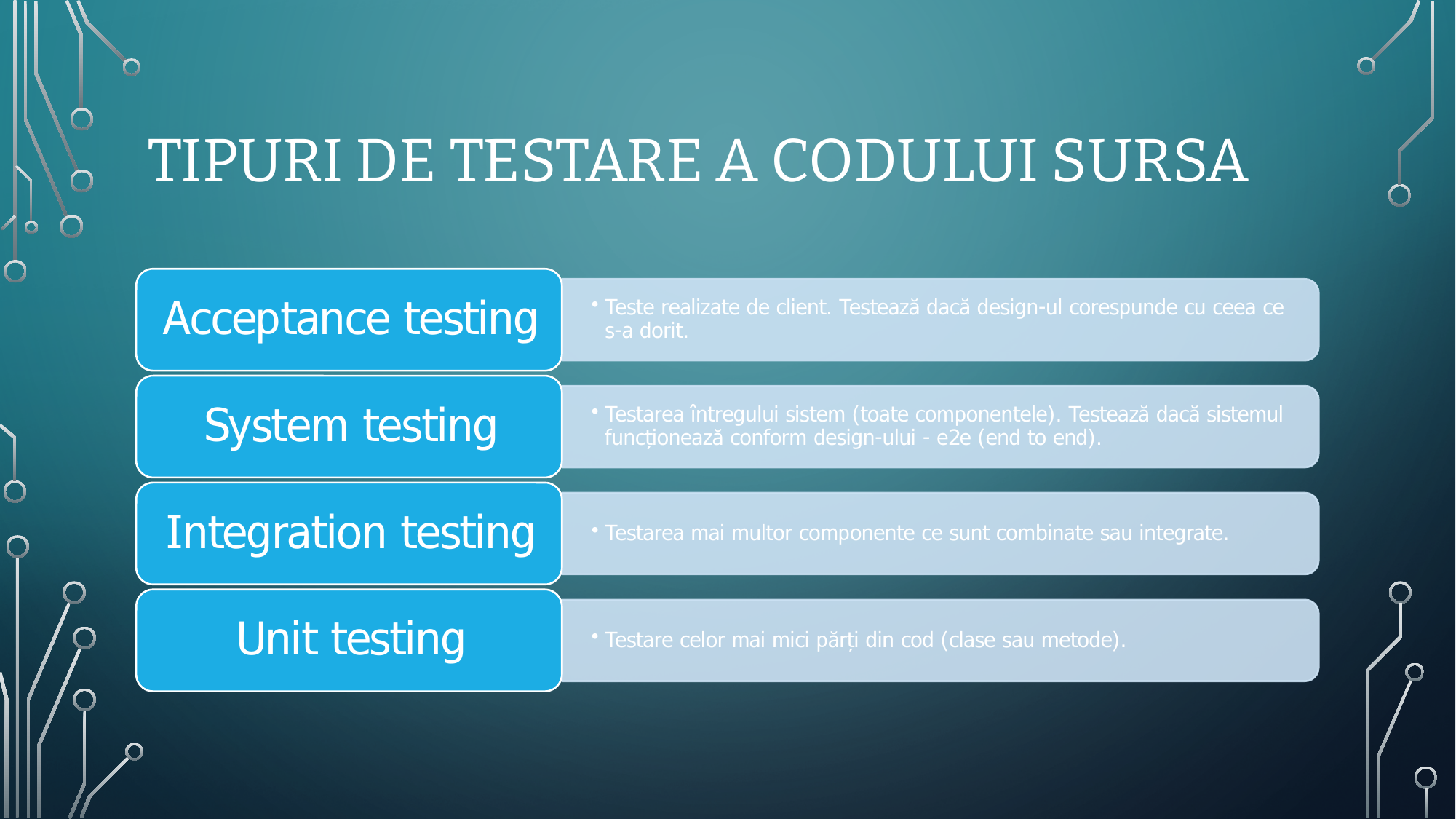

# Tipuri de testare a codului sursa
Teste realizate de client. Testează dacă design-ul corespunde cu ceea ce s-a dorit.
Acceptance testing
Testarea întregului sistem (toate componentele). Testează dacă sistemul funcționează conform design-ului - e2e (end to end).
System testing
Testarea mai multor componente ce sunt combinate sau integrate.
Integration testing
Testare celor mai mici părți din cod (clase sau metode).
Unit testing